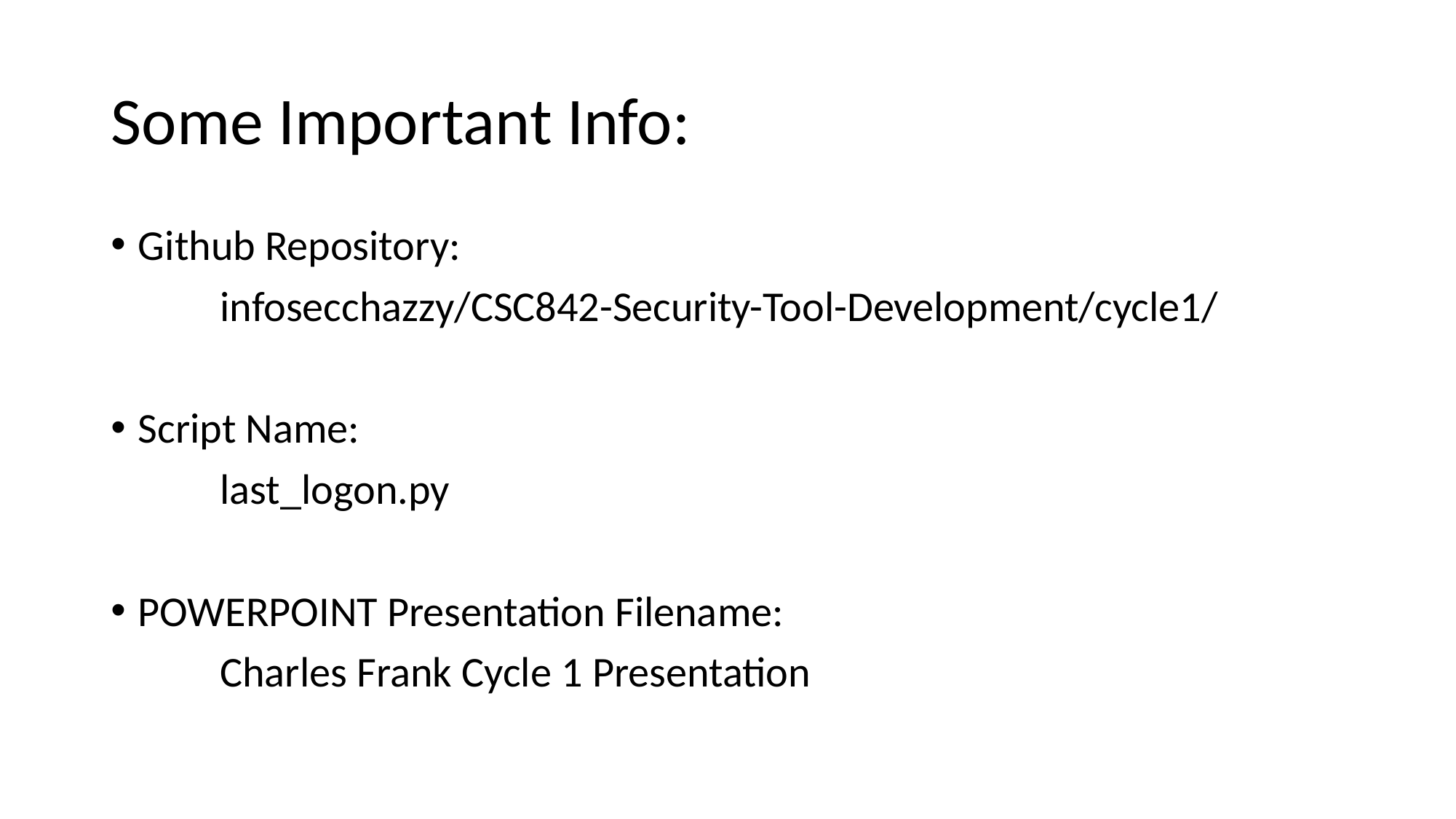

# Some Important Info:
Github Repository:
	infosecchazzy/CSC842-Security-Tool-Development/cycle1/

Script Name:
	last_logon.py

POWERPOINT Presentation Filename:
	Charles Frank Cycle 1 Presentation